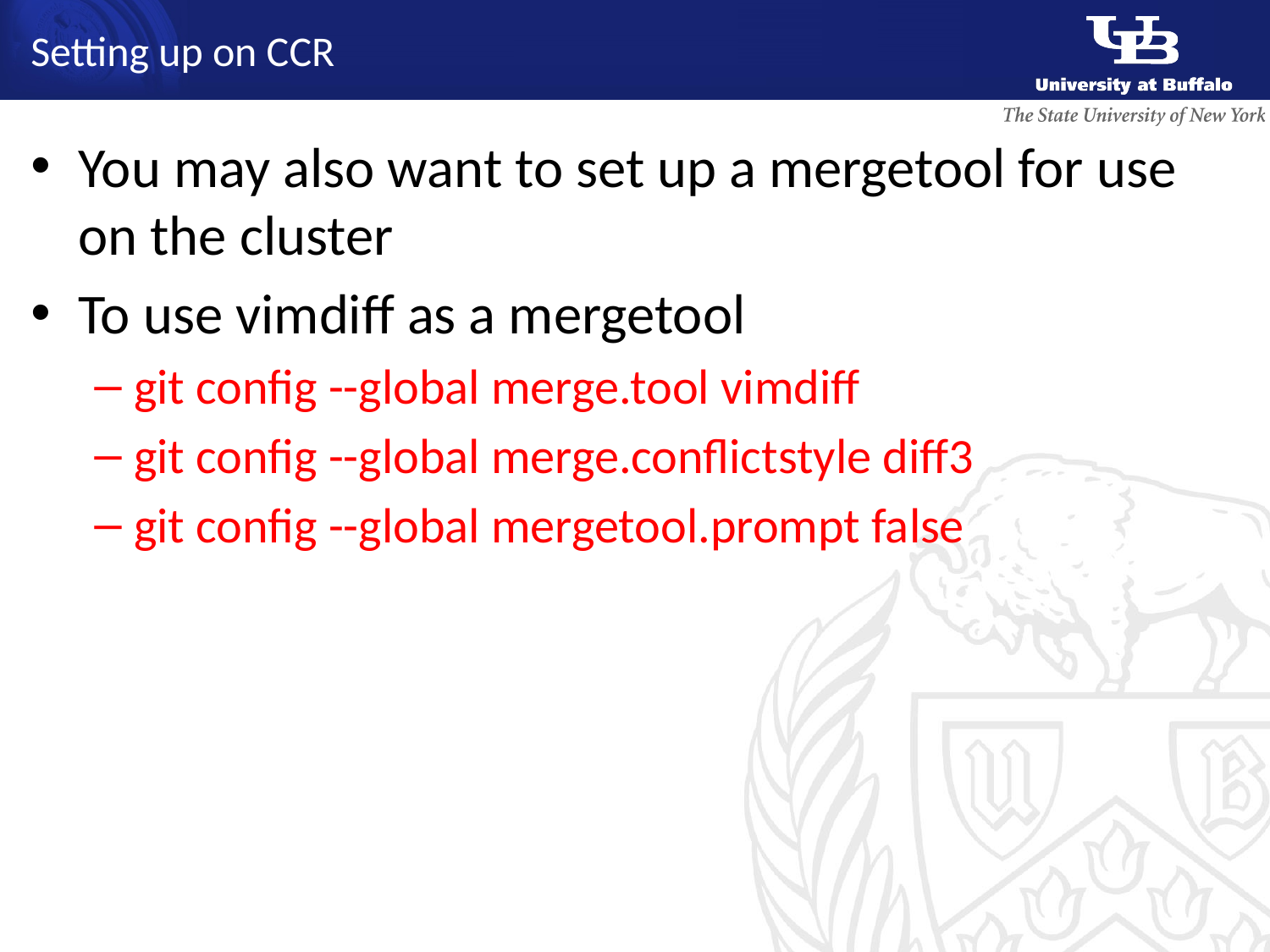

# Setting up on CCR
You may also want to set up a mergetool for use on the cluster
To use vimdiff as a mergetool
git config --global merge.tool vimdiff
git config --global merge.conflictstyle diff3
git config --global mergetool.prompt false